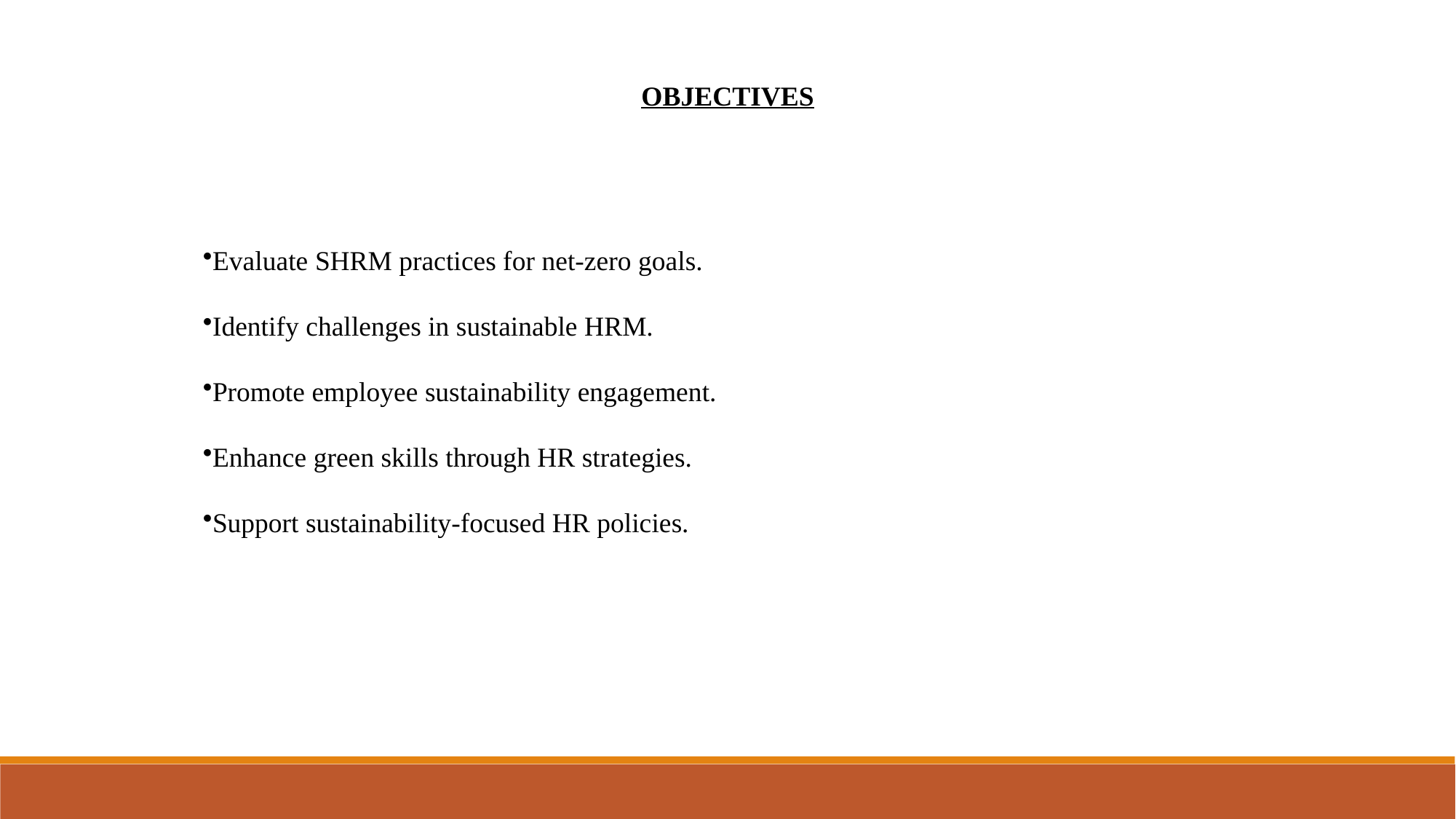

OBJECTIVES

Evaluate SHRM practices for net-zero goals.

Identify challenges in sustainable HRM.

Promote employee sustainability engagement.

Enhance green skills through HR strategies.

Support sustainability-focused HR policies.